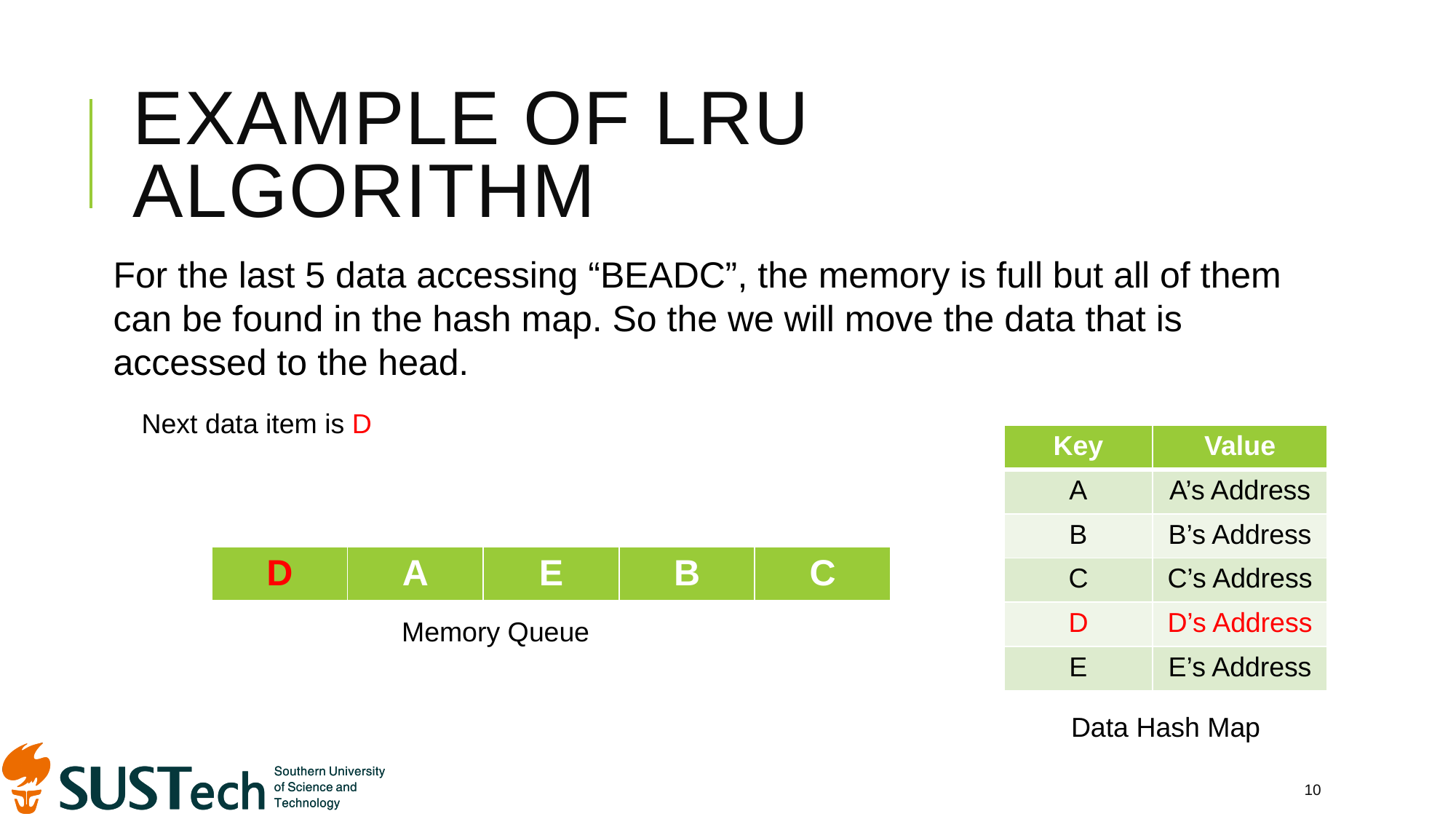

# Example of LRU Algorithm
For the last 5 data accessing “BEADC”, the memory is full but all of them can be found in the hash map. So the we will move the data that is accessed to the head.
Next data item is D
| Key | Value |
| --- | --- |
| A | A’s Address |
| B | B’s Address |
| C | C’s Address |
| D | D’s Address |
| E | E’s Address |
| D | A | E | B | C |
| --- | --- | --- | --- | --- |
Memory Queue
Data Hash Map
10